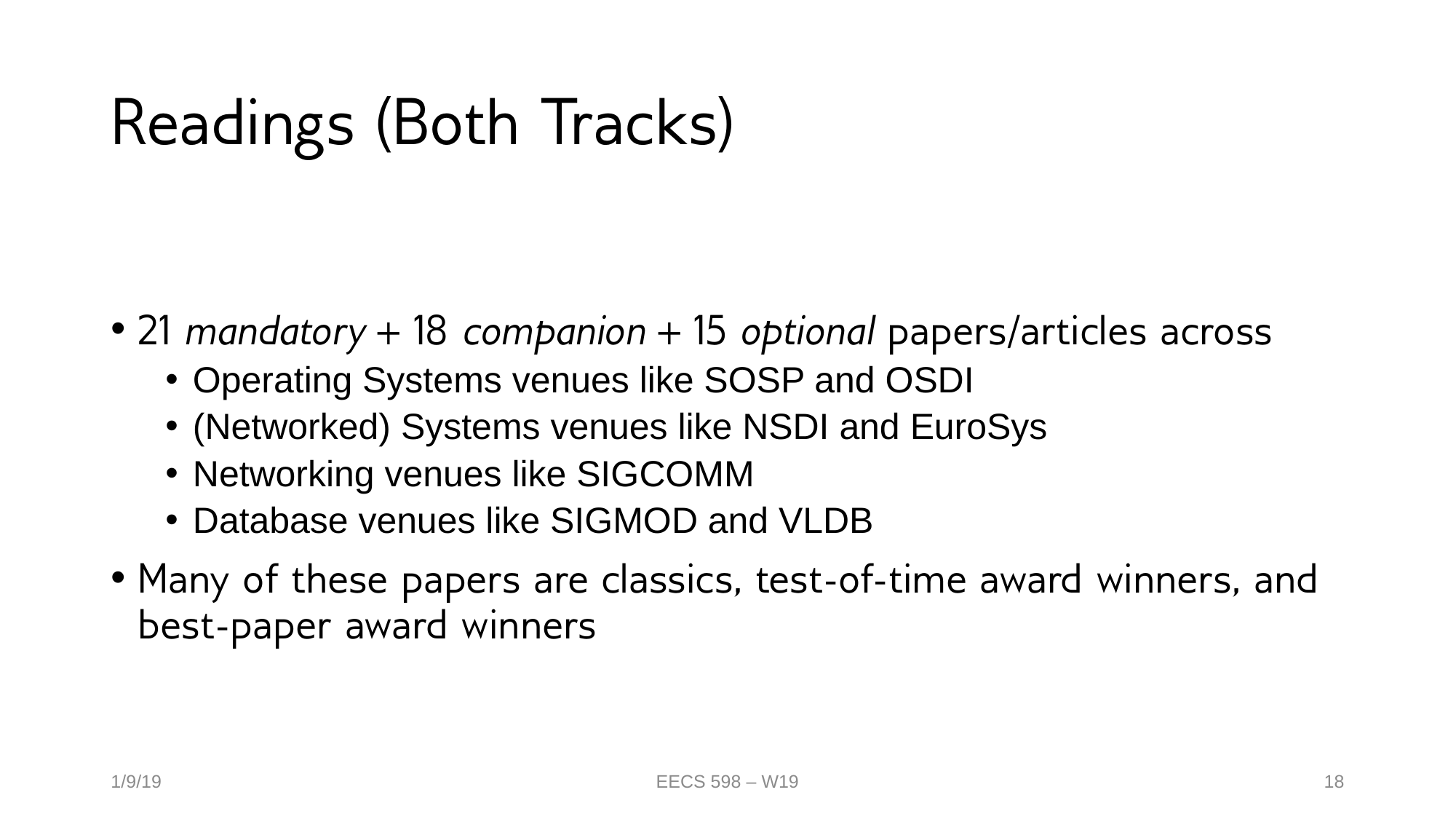

# Readings (Both Tracks)
21 mandatory + 18 companion + 15 optional papers/articles across
Operating Systems venues like SOSP and OSDI
(Networked) Systems venues like NSDI and EuroSys
Networking venues like SIGCOMM
Database venues like SIGMOD and VLDB
Many of these papers are classics, test-of-time award winners, and best-paper award winners
1/9/19
EECS 598 – W19
18